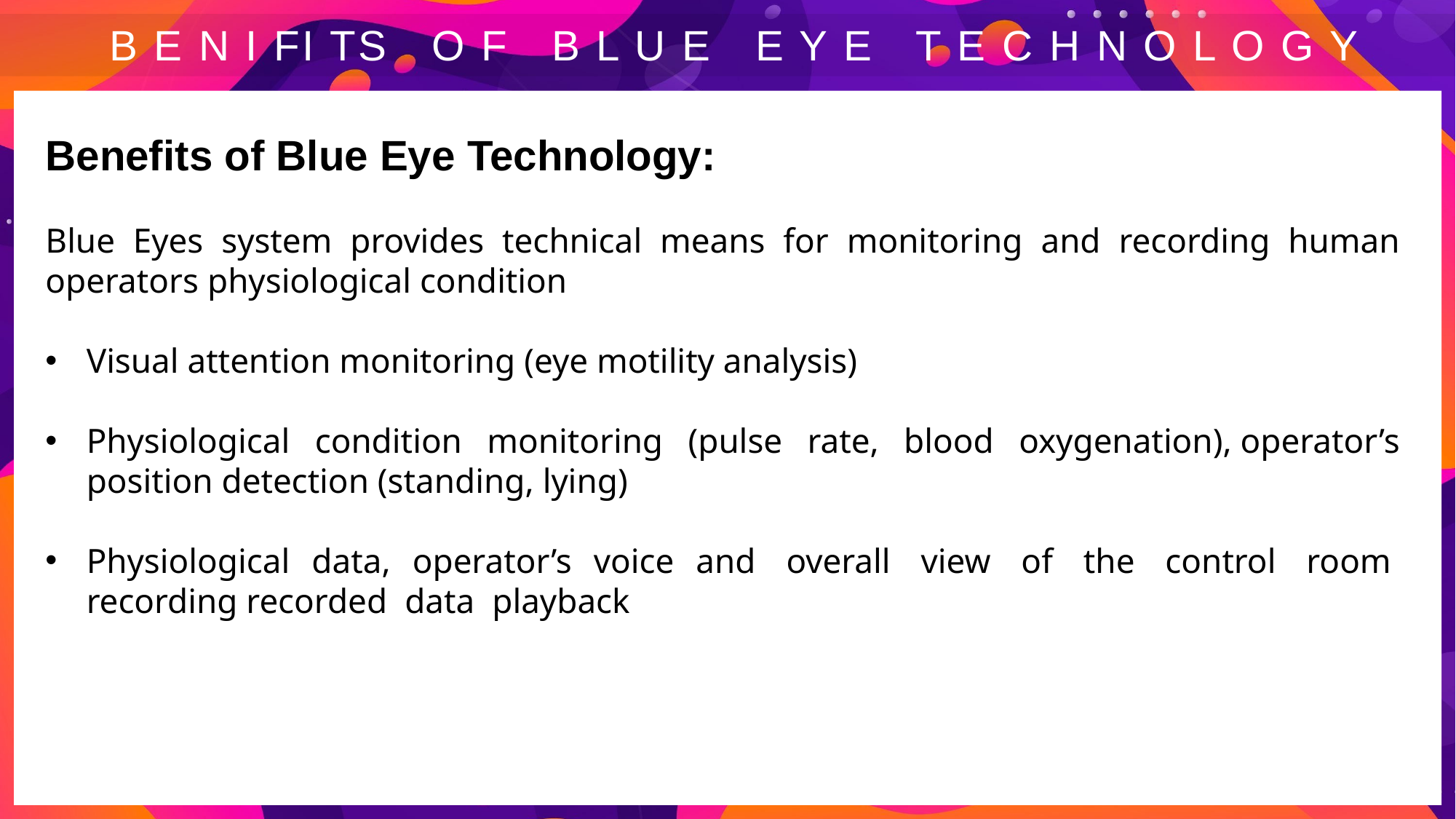

# B E N I FI TS   O F   B L U E   E Y E   T E C H N O L O G Y
Benefits of Blue Eye Technology:

Blue Eyes system provides technical means for monitoring and recording human operators physiological condition

Visual attention monitoring (eye motility analysis)

Physiological condition monitoring (pulse rate, blood oxygenation), operator’s position detection (standing, lying)

Physiological data, operator’s voice and  overall  view  of  the  control  room  recording recorded  data  playback